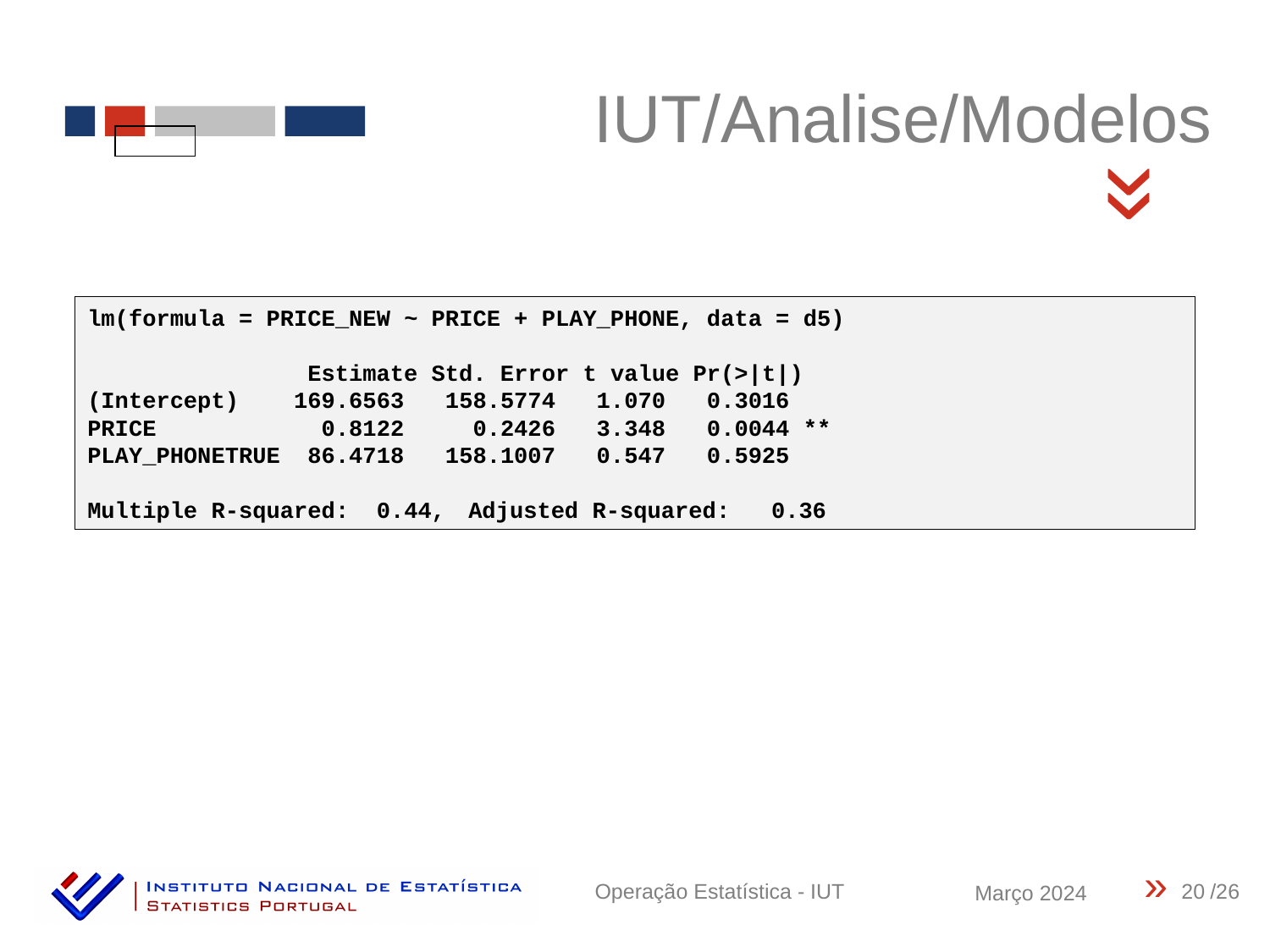

IUT/Analise/Modelos
«
lm(formula = PRICE_NEW ~ PRICE + PLAY_PHONE, data = d5)

                Estimate Std. Error t value Pr(>|t|)
(Intercept)    169.6563   158.5774   1.070   0.3016
PRICE            0.8122     0.2426   3.348   0.0044 **
PLAY_PHONETRUE  86.4718   158.1007   0.547   0.5925

Multiple R-squared:  0.44,	Adjusted R-squared:   0.36
20